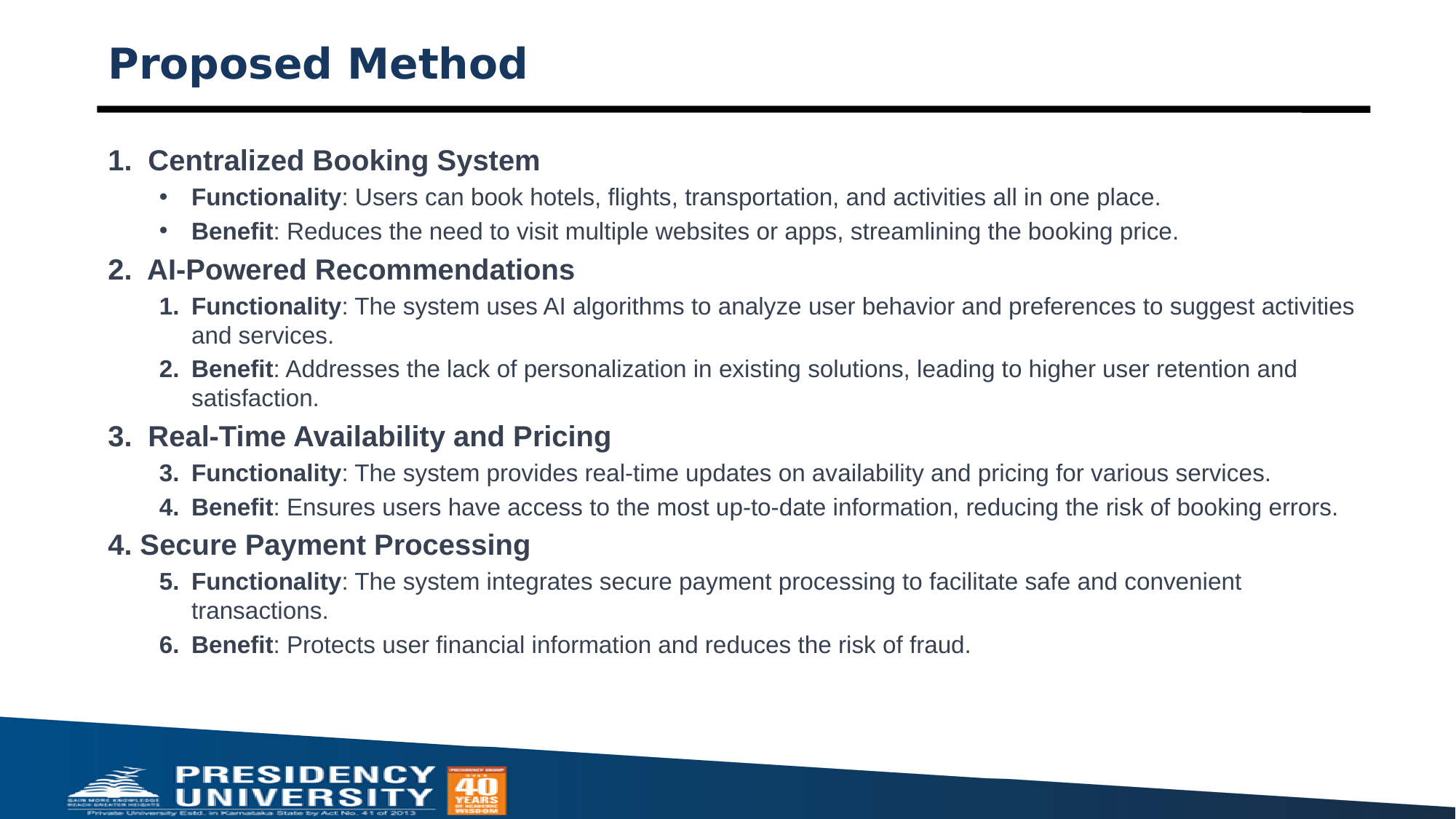

# Proposed Method
1.  Centralized Booking System
Functionality: Users can book hotels, flights, transportation, and activities all in one place.
Benefit: Reduces the need to visit multiple websites or apps, streamlining the booking price.
2.  AI-Powered Recommendations
Functionality: The system uses AI algorithms to analyze user behavior and preferences to suggest activities and services.
Benefit: Addresses the lack of personalization in existing solutions, leading to higher user retention and satisfaction.
3.  Real-Time Availability and Pricing
Functionality: The system provides real-time updates on availability and pricing for various services.
Benefit: Ensures users have access to the most up-to-date information, reducing the risk of booking errors.
4. Secure Payment Processing
Functionality: The system integrates secure payment processing to facilitate safe and convenient transactions.
Benefit: Protects user financial information and reduces the risk of fraud.